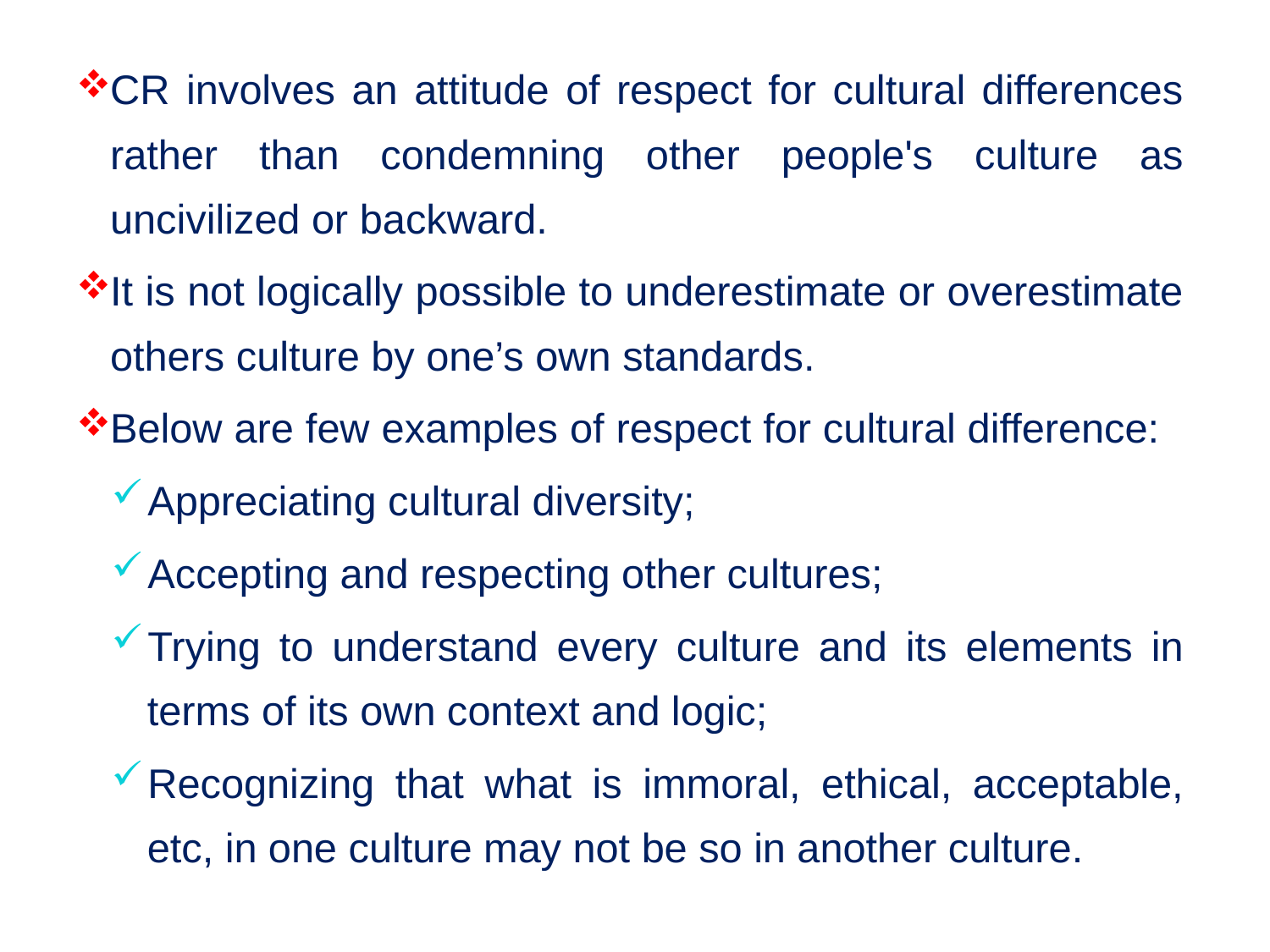

CR involves an attitude of respect for cultural differences rather than condemning other people's culture as uncivilized or backward.
It is not logically possible to underestimate or overestimate others culture by one’s own standards.
Below are few examples of respect for cultural difference:
Appreciating cultural diversity;
Accepting and respecting other cultures;
Trying to understand every culture and its elements in terms of its own context and logic;
Recognizing that what is immoral, ethical, acceptable, etc, in one culture may not be so in another culture.